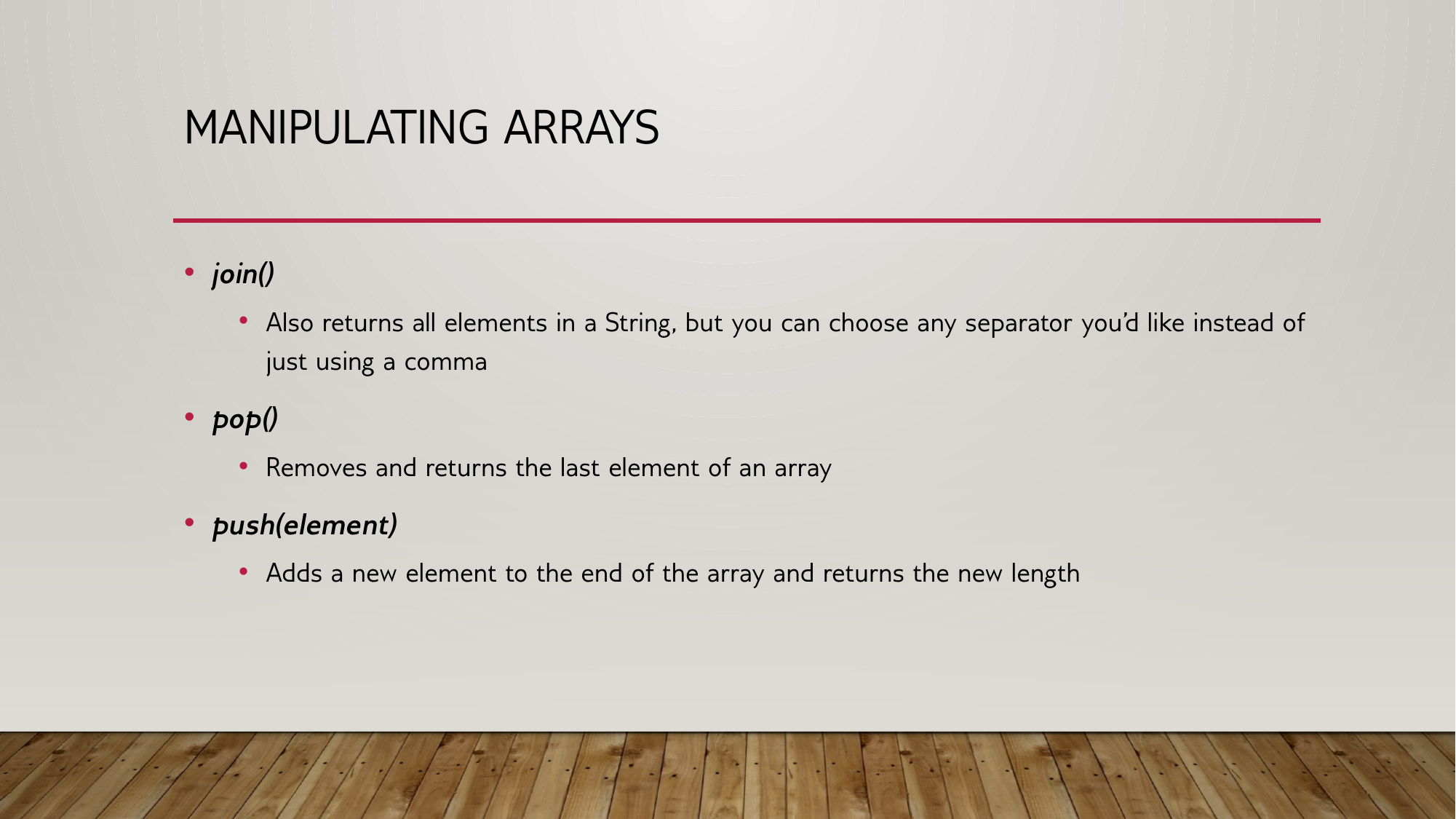

# Manipulating Arrays
join()
Also returns all elements in a String, but you can choose any separator you’d like instead of just using a comma
pop()
Removes and returns the last element of an array
push(element)
Adds a new element to the end of the array and returns the new length